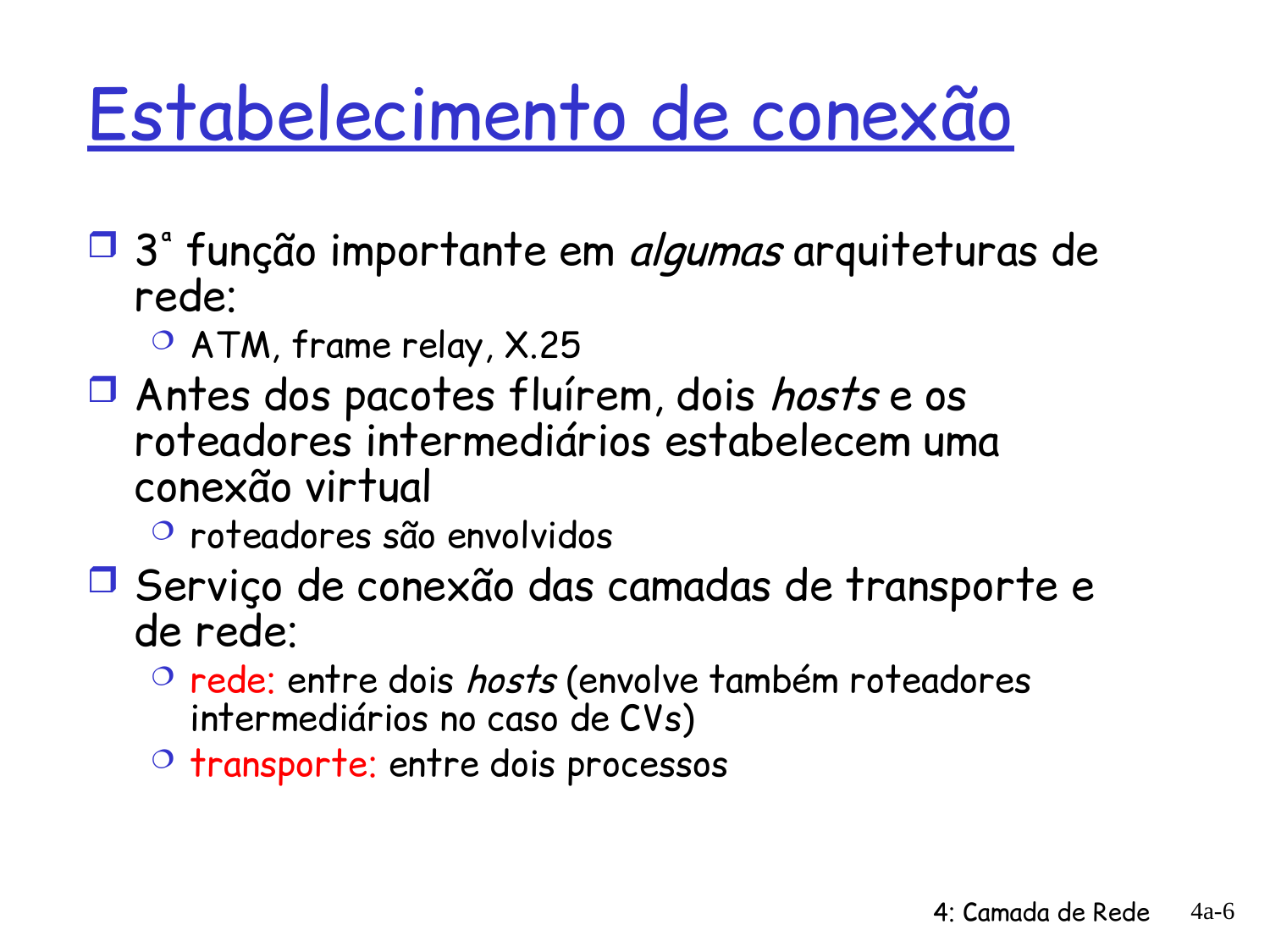

# Estabelecimento de conexão
3ª função importante em algumas arquiteturas de rede:
ATM, frame relay, X.25
Antes dos pacotes fluírem, dois hosts e os roteadores intermediários estabelecem uma conexão virtual
roteadores são envolvidos
Serviço de conexão das camadas de transporte e de rede:
rede: entre dois hosts (envolve também roteadores intermediários no caso de CVs)
transporte: entre dois processos

4a-6
4: Camada de Rede